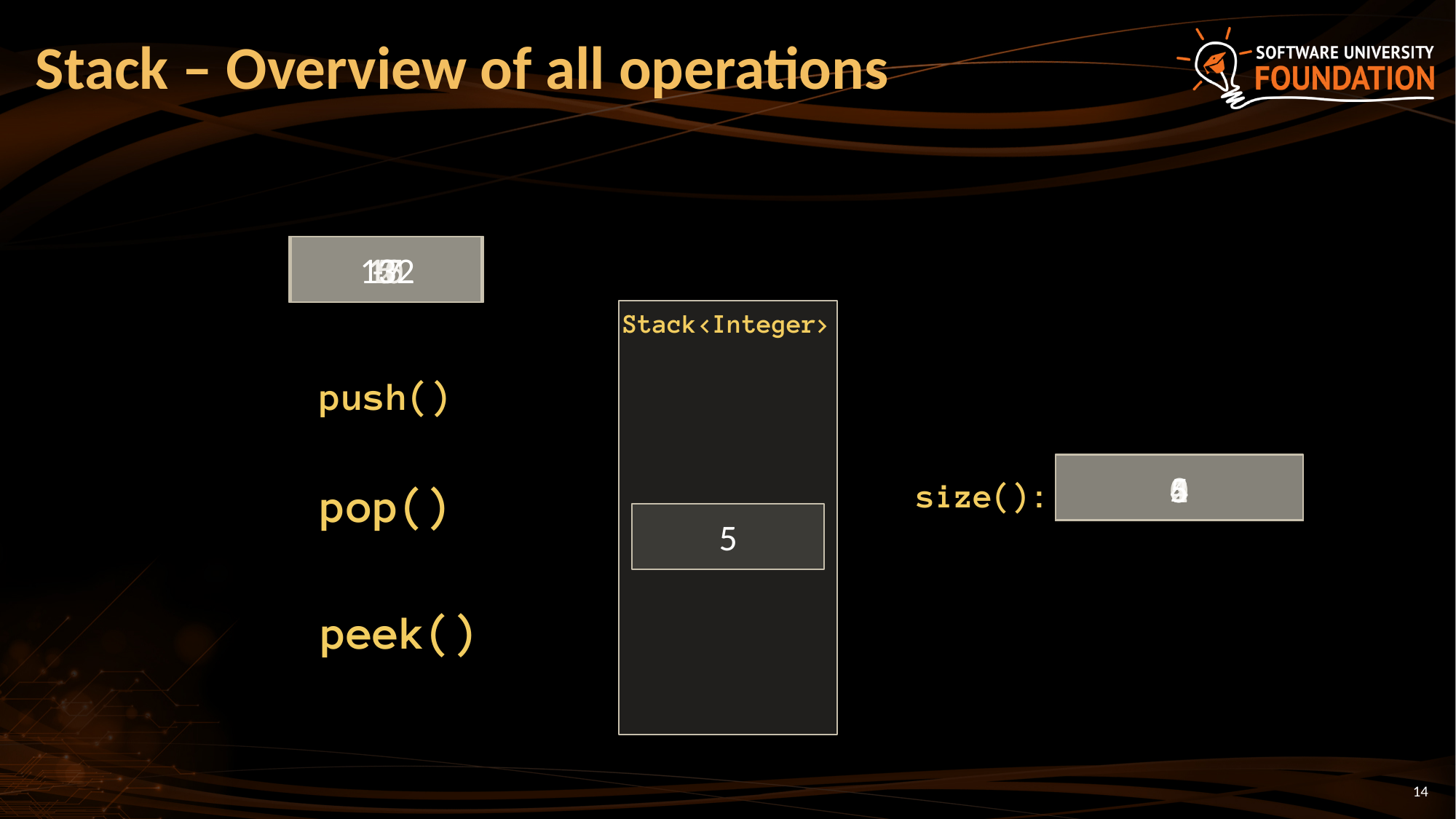

# Stack – Overview of all operations
10
5
5
2
15
-7
132
Stack<Integer>

push()
2
0
1
3
4
5
pop()
size():
5
peek()
14